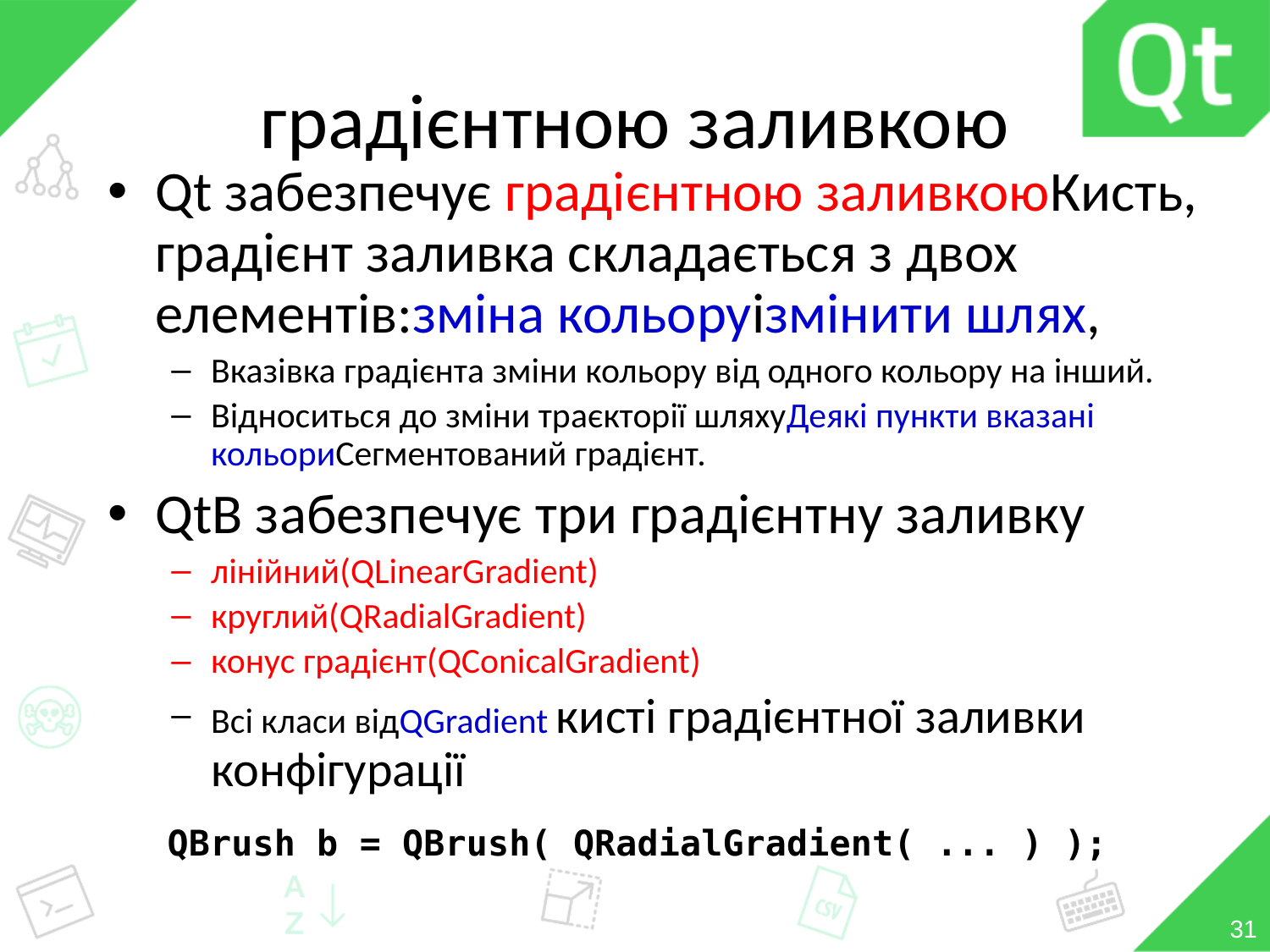

# градієнтною заливкою
Qt забезпечує градієнтною заливкоюКисть, градієнт заливка складається з двох елементів:зміна кольоруізмінити шлях,
Вказівка ​​градієнта зміни кольору від одного кольору на інший.
Відноситься до зміни траєкторії шляхуДеякі пункти вказані кольориСегментований градієнт.
QtВ забезпечує три градієнтну заливку
лінійний(QLinearGradient)
круглий(QRadialGradient)
конус градієнт(QConicalGradient)
Всі класи відQGradient кисті градієнтної заливки конфігурації
QBrush b = QBrush( QRadialGradient( ... ) );
31